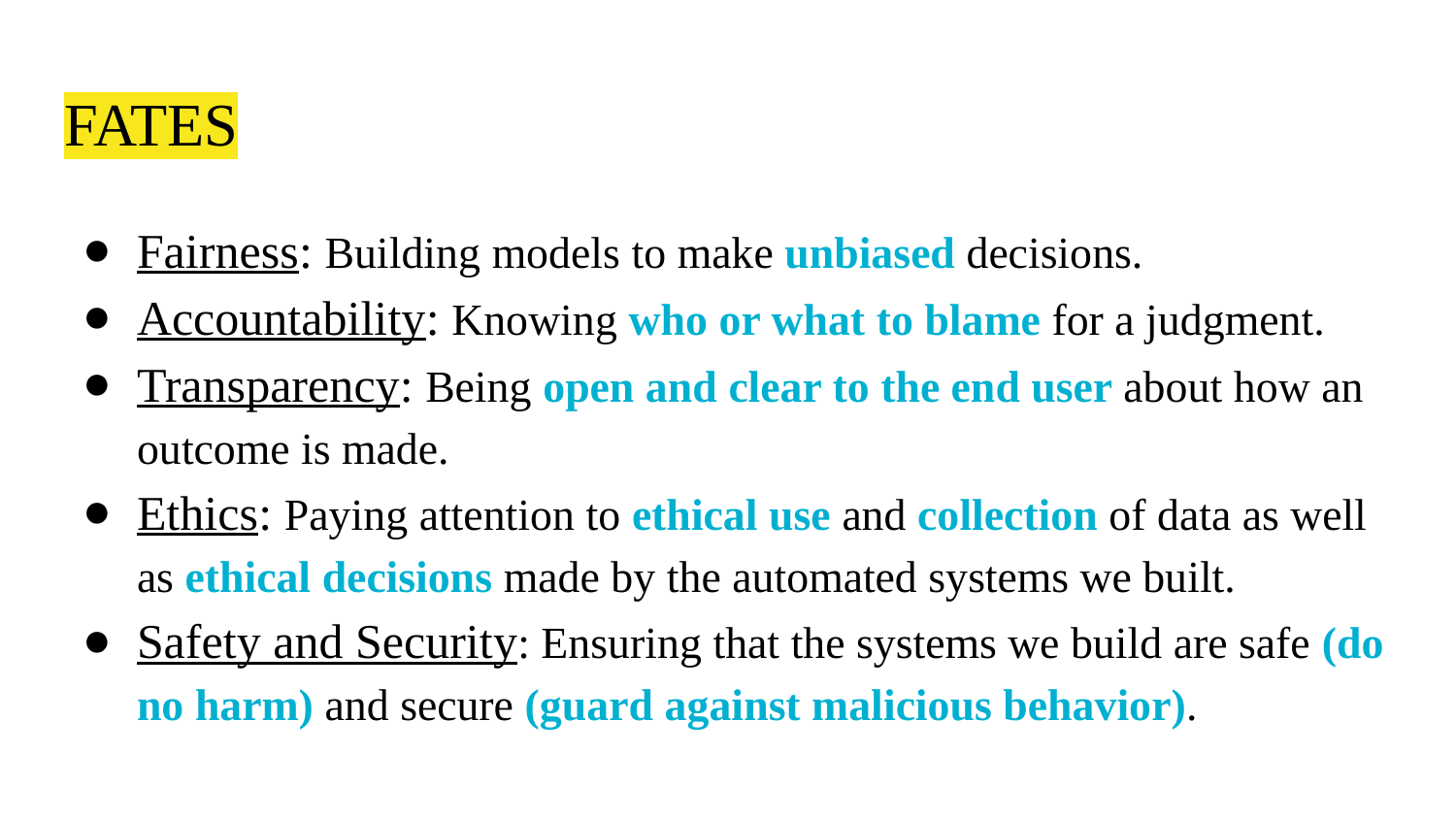

# FATES
Fairness: Building models to make unbiased decisions.
Accountability: Knowing who or what to blame for a judgment.
Transparency: Being open and clear to the end user about how an outcome is made.
Ethics: Paying attention to ethical use and collection of data as well as ethical decisions made by the automated systems we built.
Safety and Security: Ensuring that the systems we build are safe (do no harm) and secure (guard against malicious behavior).